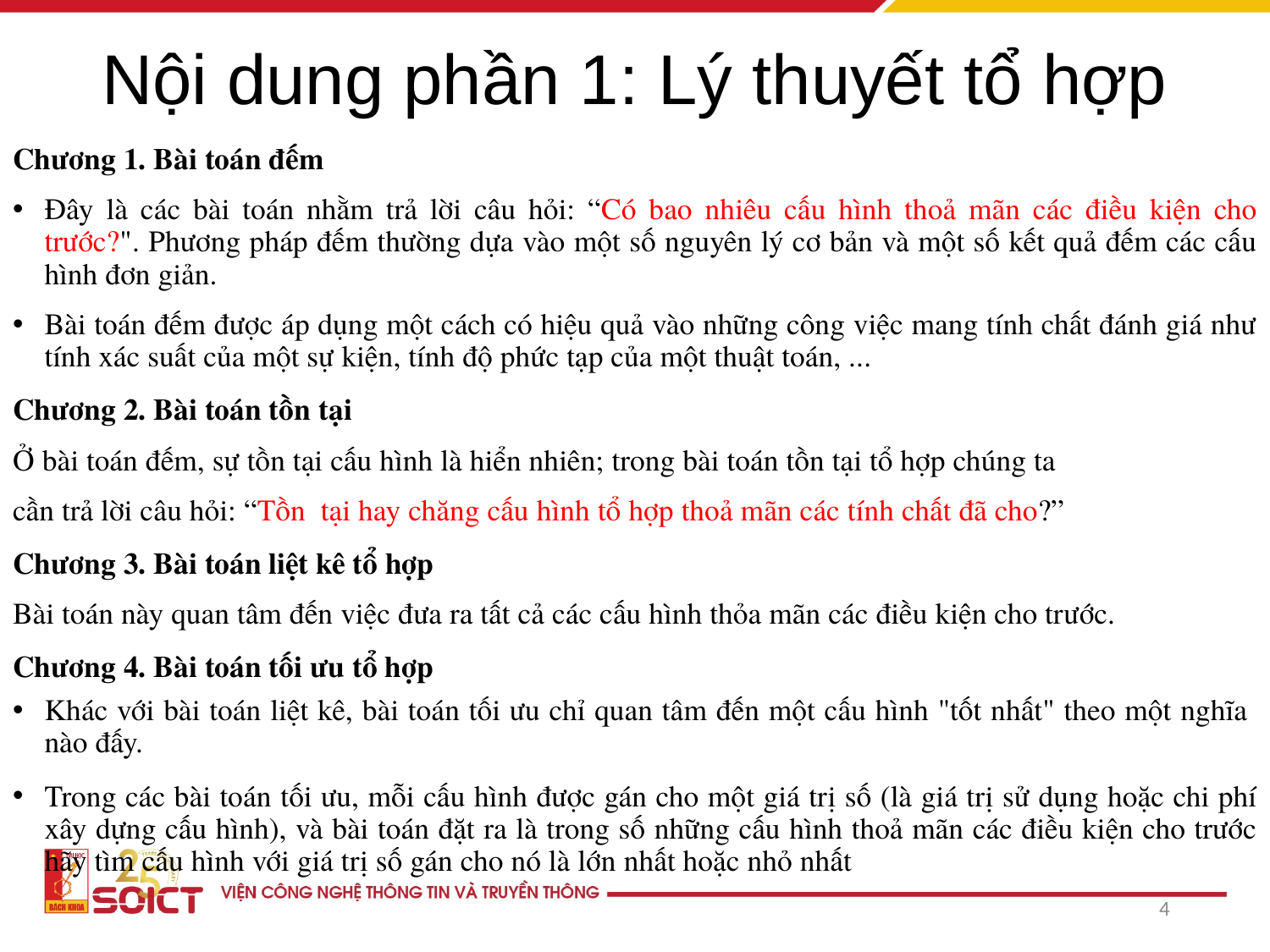

# Nội dung phần 1: Lý thuyết tổ hợp
Chương 1. Bài toán đếm
Đây là các bài toán nhằm trả lời câu hỏi: “Có bao nhiêu cấu hình thoả mãn các điều kiện cho trước?". Phương pháp đếm thường dựa vào một số nguyên lý cơ bản và một số kết quả đếm các cấu hình đơn giản.
Bài toán đếm được áp dụng một cách có hiệu quả vào những công việc mang tính chất đánh giá như tính xác suất của một sự kiện, tính độ phức tạp của một thuật toán, ...
Chương 2. Bài toán tồn tại
Ở bài toán đếm, sự tồn tại cấu hình là hiển nhiên; trong bài toán tồn tại tổ hợp chúng ta
cần trả lời câu hỏi: “Tồn  tại hay chăng cấu hình tổ hợp thoả mãn các tính chất đã cho?”
Chương 3. Bài toán liệt kê tổ hợp
Bài toán này quan tâm đến việc đưa ra tất cả các cấu hình thỏa mãn các điều kiện cho trước.
Chương 4. Bài toán tối ưu tổ hợp
Khác với bài toán liệt kê, bài toán tối ưu chỉ quan tâm đến một cấu hình "tốt nhất" theo một nghĩa  nào đấy.
Trong các bài toán tối ưu, mỗi cấu hình được gán cho một giá trị số (là giá trị sử dụng hoặc chi phí xây dựng cấu hình), và bài toán đặt ra là trong số những cấu hình thoả mãn các điều kiện cho trước hãy tìm cấu hình với giá trị số gán cho nó là lớn nhất hoặc nhỏ nhất
4